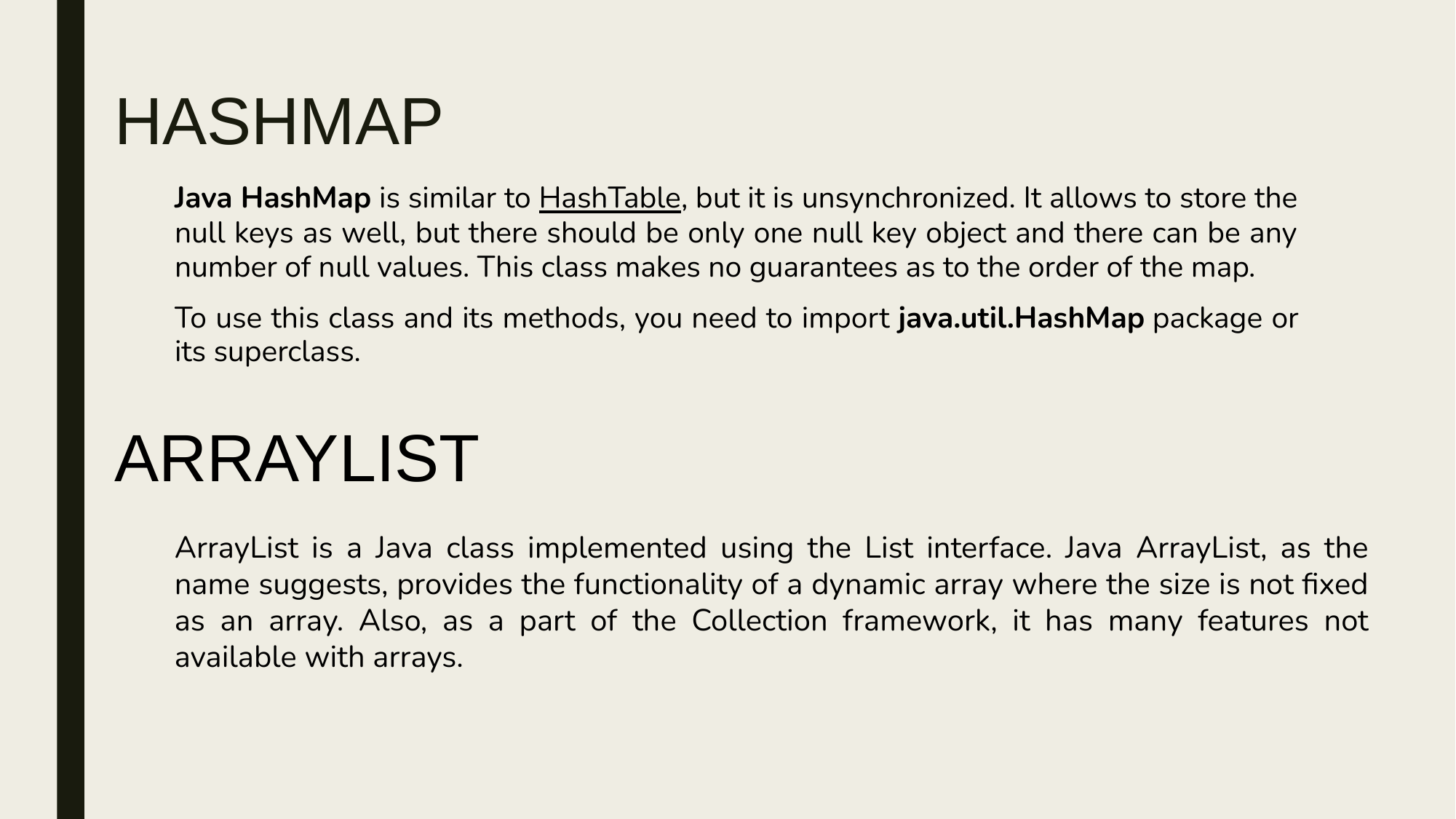

# HASHMAP
Java HashMap is similar to HashTable, but it is unsynchronized. It allows to store the null keys as well, but there should be only one null key object and there can be any number of null values. This class makes no guarantees as to the order of the map.
To use this class and its methods, you need to import java.util.HashMap package or its superclass.

ARRAYLIST
ArrayList is a Java class implemented using the List interface. Java ArrayList, as the name suggests, provides the functionality of a dynamic array where the size is not fixed as an array. Also, as a part of the Collection framework, it has many features not available with arrays.